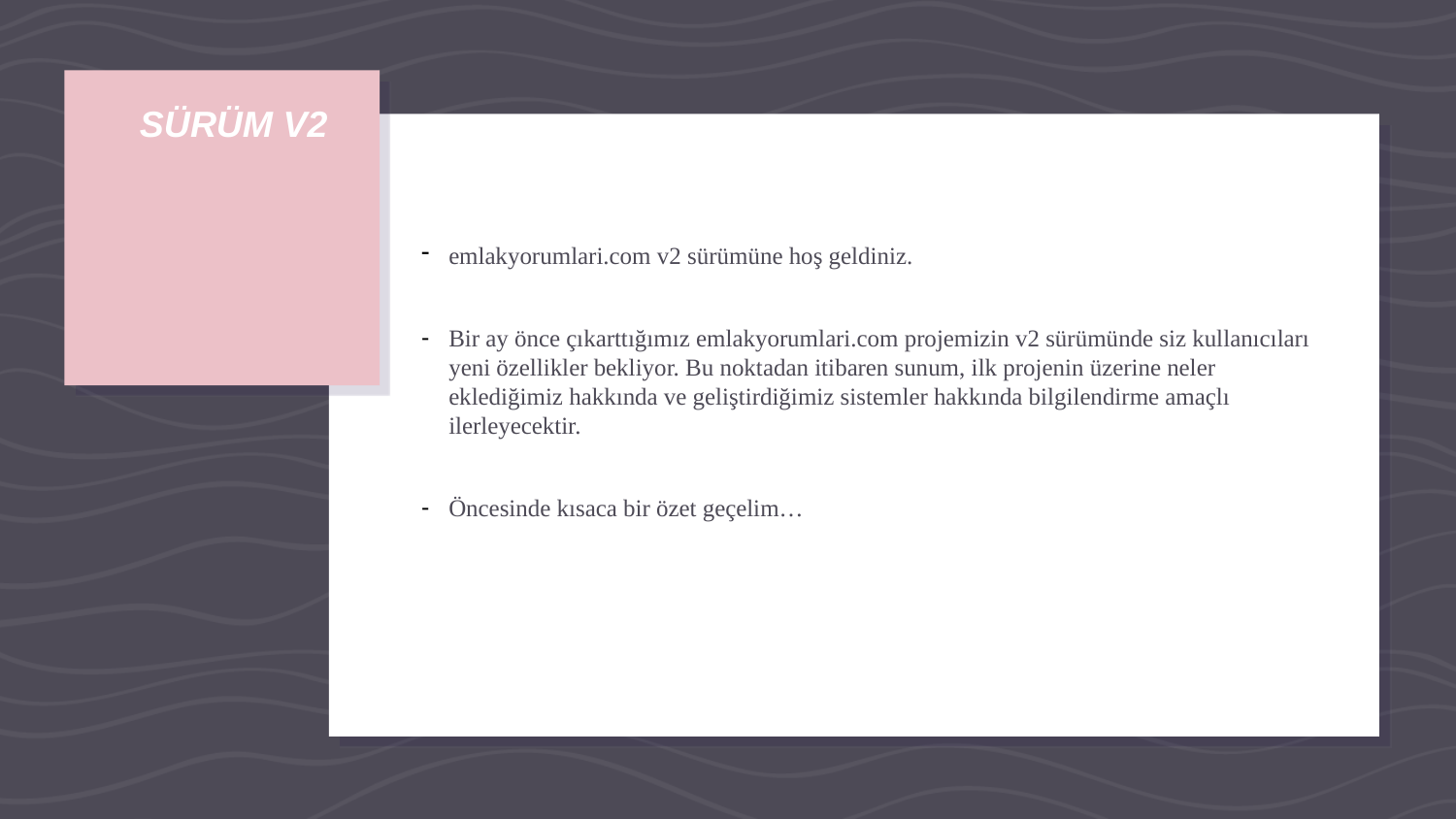

# SÜRÜM V2
emlakyorumlari.com v2 sürümüne hoş geldiniz.

Bir ay önce çıkarttığımız emlakyorumlari.com projemizin v2 sürümünde siz kullanıcıları yeni özellikler bekliyor. Bu noktadan itibaren sunum, ilk projenin üzerine neler eklediğimiz hakkında ve geliştirdiğimiz sistemler hakkında bilgilendirme amaçlı ilerleyecektir.

Öncesinde kısaca bir özet geçelim…